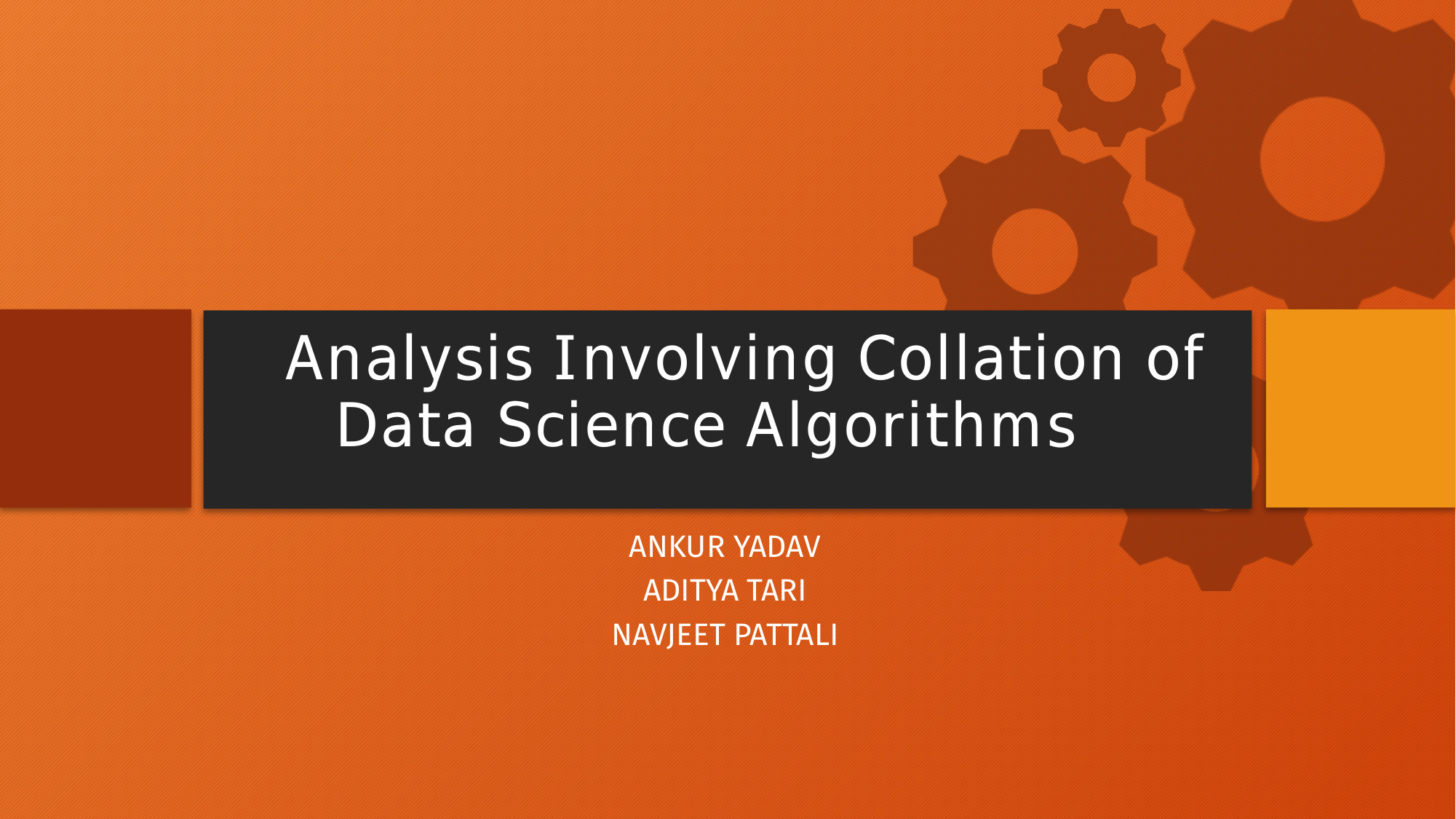

# Analysis Involving Collation of Data Science Algorithms
ANKUR YADAV
ADITYA TARI
NAVJEET PATTALI